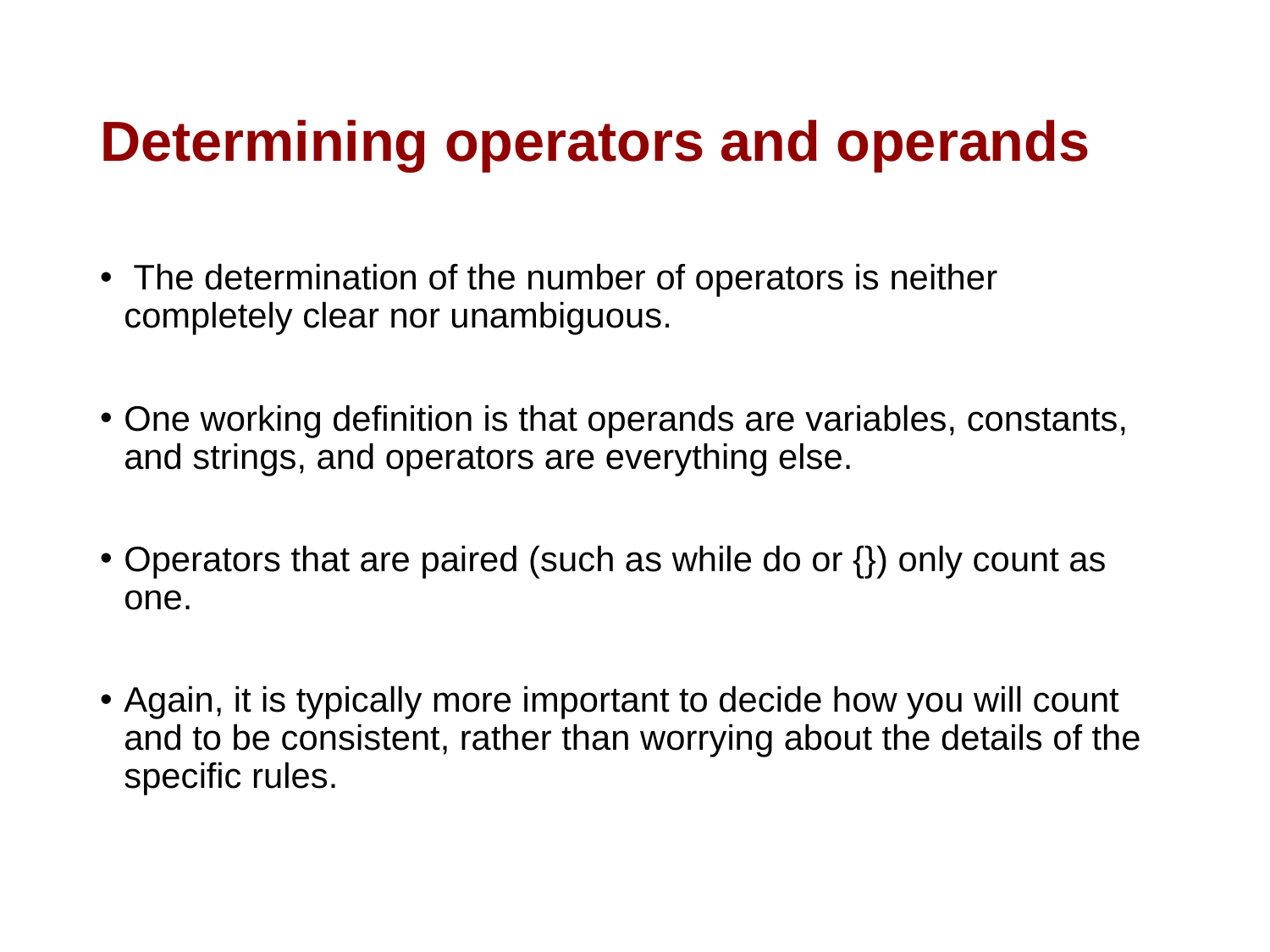

# Determining operators and operands
 The determination of the number of operators is neither completely clear nor unambiguous.

One working definition is that operands are variables, constants, and strings, and operators are everything else.

Operators that are paired (such as while do or {}) only count as one.

Again, it is typically more important to decide how you will count and to be consistent, rather than worrying about the details of the specific rules.